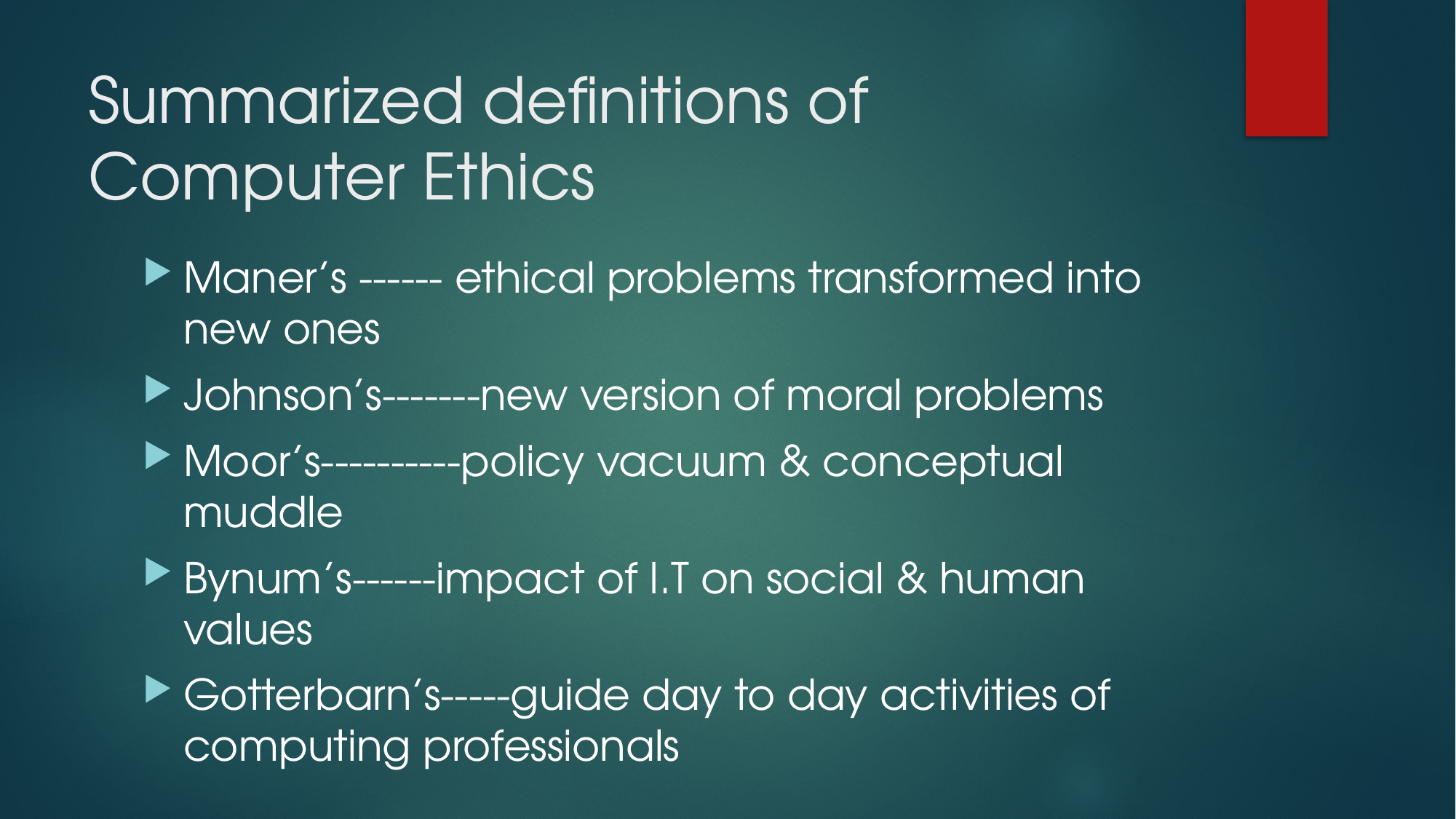

# Summarized definitions of Computer Ethics
Maner’s ------ ethical problems transformed into new ones
Johnson’s-------new version of moral problems
Moor’s----------policy vacuum & conceptual muddle
Bynum’s------impact of I.T on social & human values
Gotterbarn’s-----guide day to day activities of computing professionals